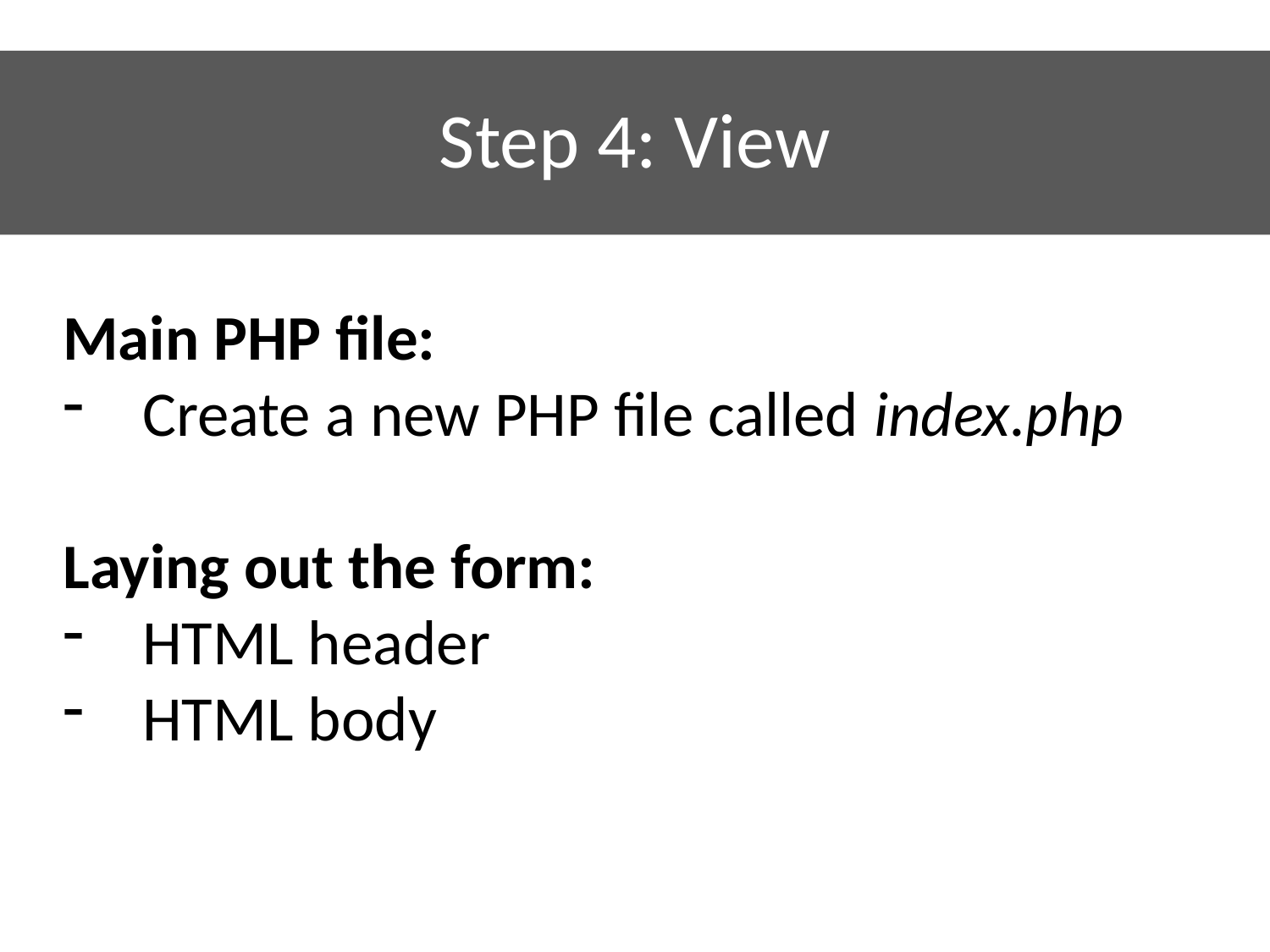

# Step 4: View
Main PHP file:
Create a new PHP file called index.php

Laying out the form:
HTML header
HTML body